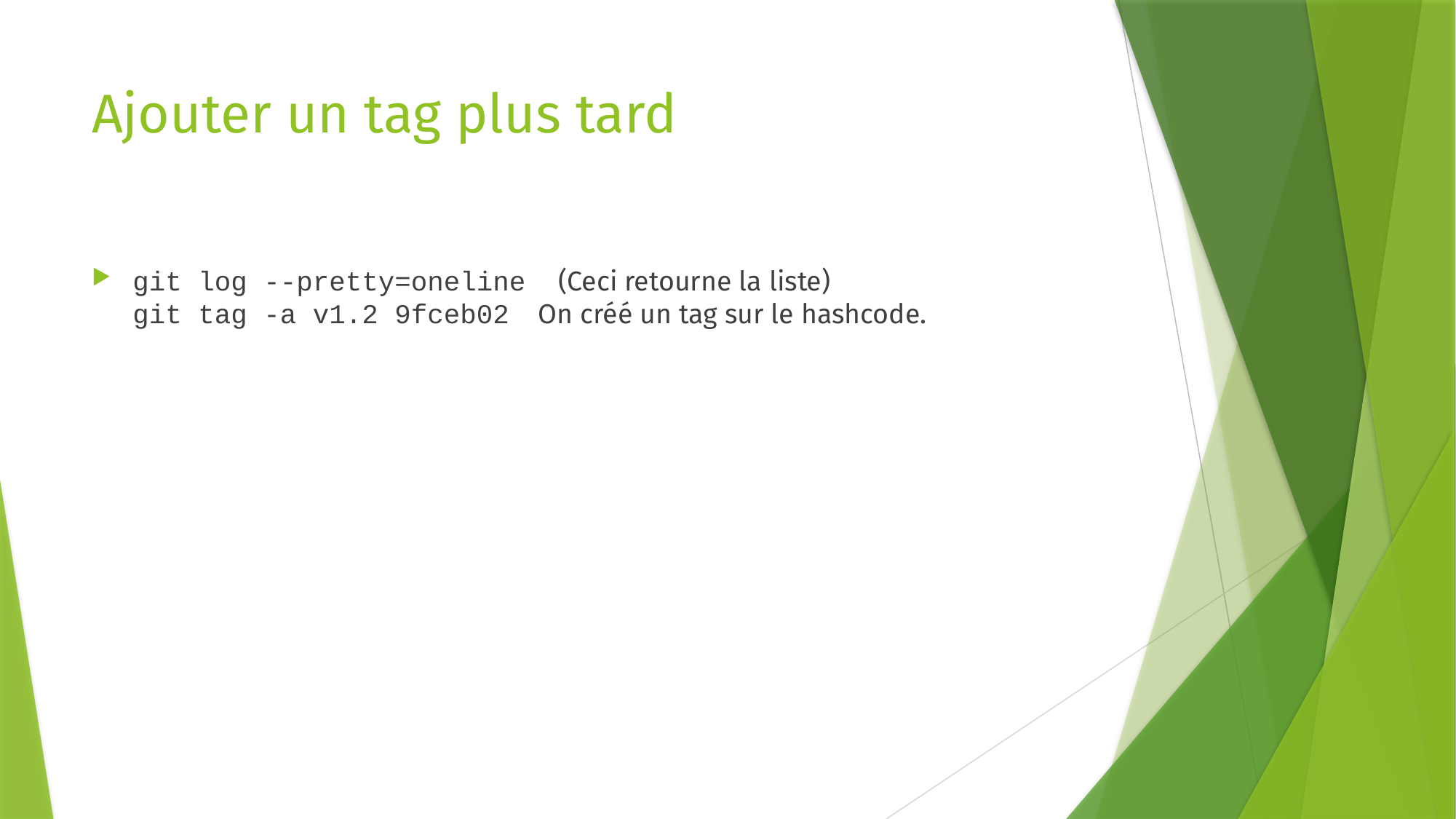

# Ajouter un tag plus tard
git log --pretty=oneline  (Ceci retourne la liste)
git tag -a v1.2 9fceb02    On créé un tag sur le hashcode.